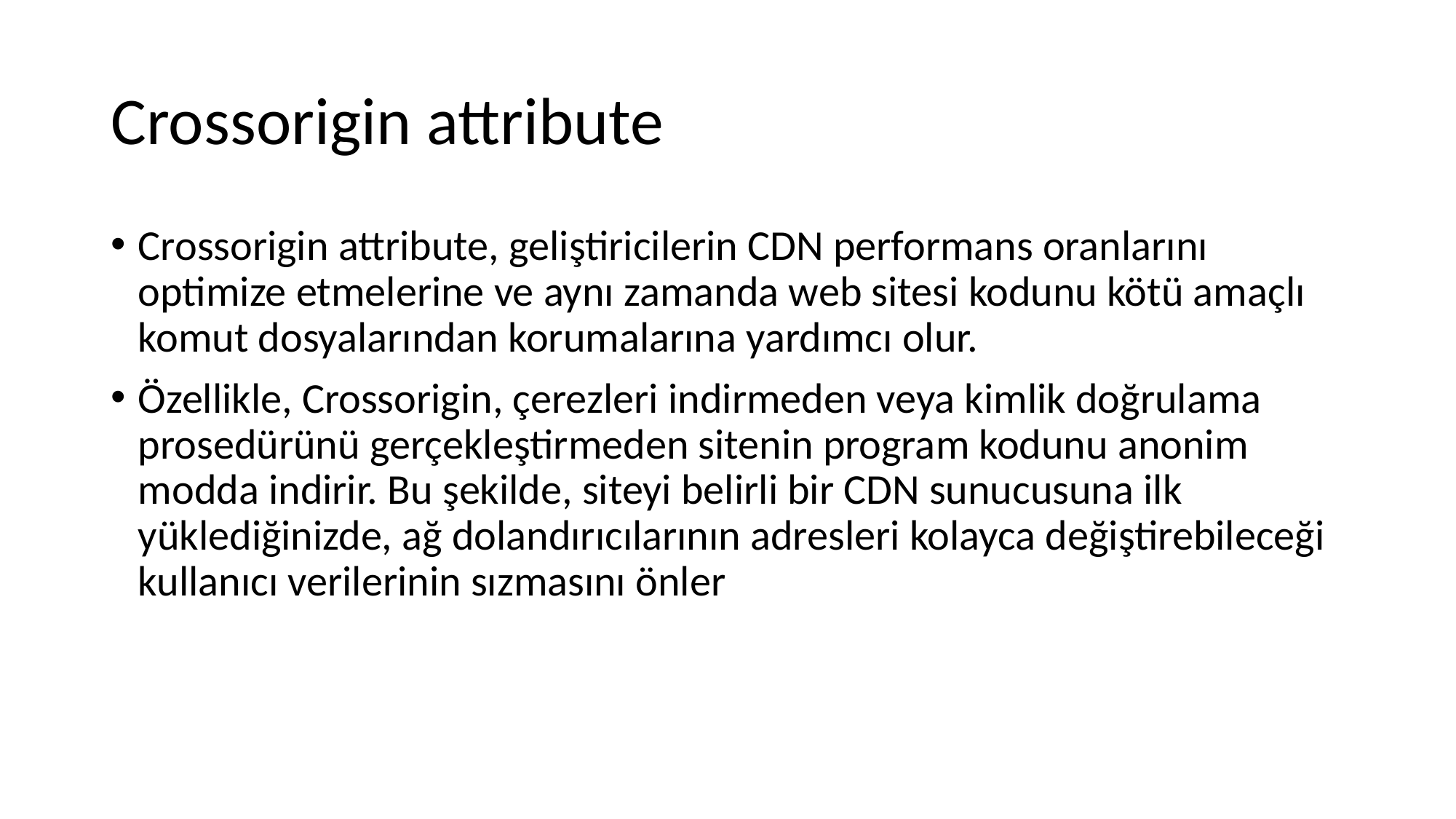

# Crossorigin attribute
Crossorigin attribute, geliştiricilerin CDN performans oranlarını optimize etmelerine ve aynı zamanda web sitesi kodunu kötü amaçlı komut dosyalarından korumalarına yardımcı olur.
Özellikle, Crossorigin, çerezleri indirmeden veya kimlik doğrulama prosedürünü gerçekleştirmeden sitenin program kodunu anonim modda indirir. Bu şekilde, siteyi belirli bir CDN sunucusuna ilk yüklediğinizde, ağ dolandırıcılarının adresleri kolayca değiştirebileceği kullanıcı verilerinin sızmasını önler